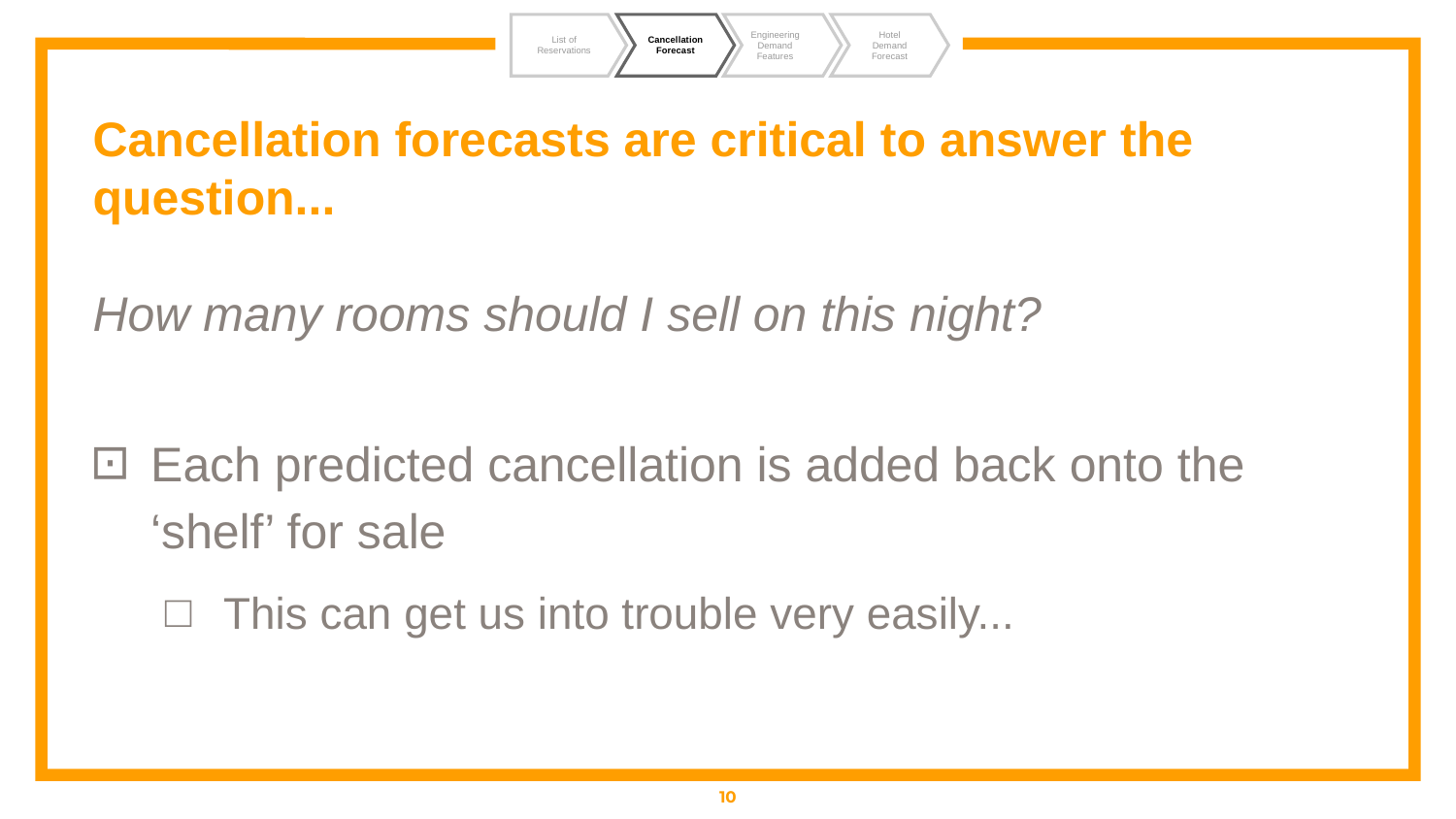

List of Reservations
Cancellation Forecast
Engineering Demand Features
Hotel Demand Forecast
Cancellation forecasts are critical to answer the question...
How many rooms should I sell on this night?
Each predicted cancellation is added back onto the ‘shelf’ for sale
This can get us into trouble very easily...
10